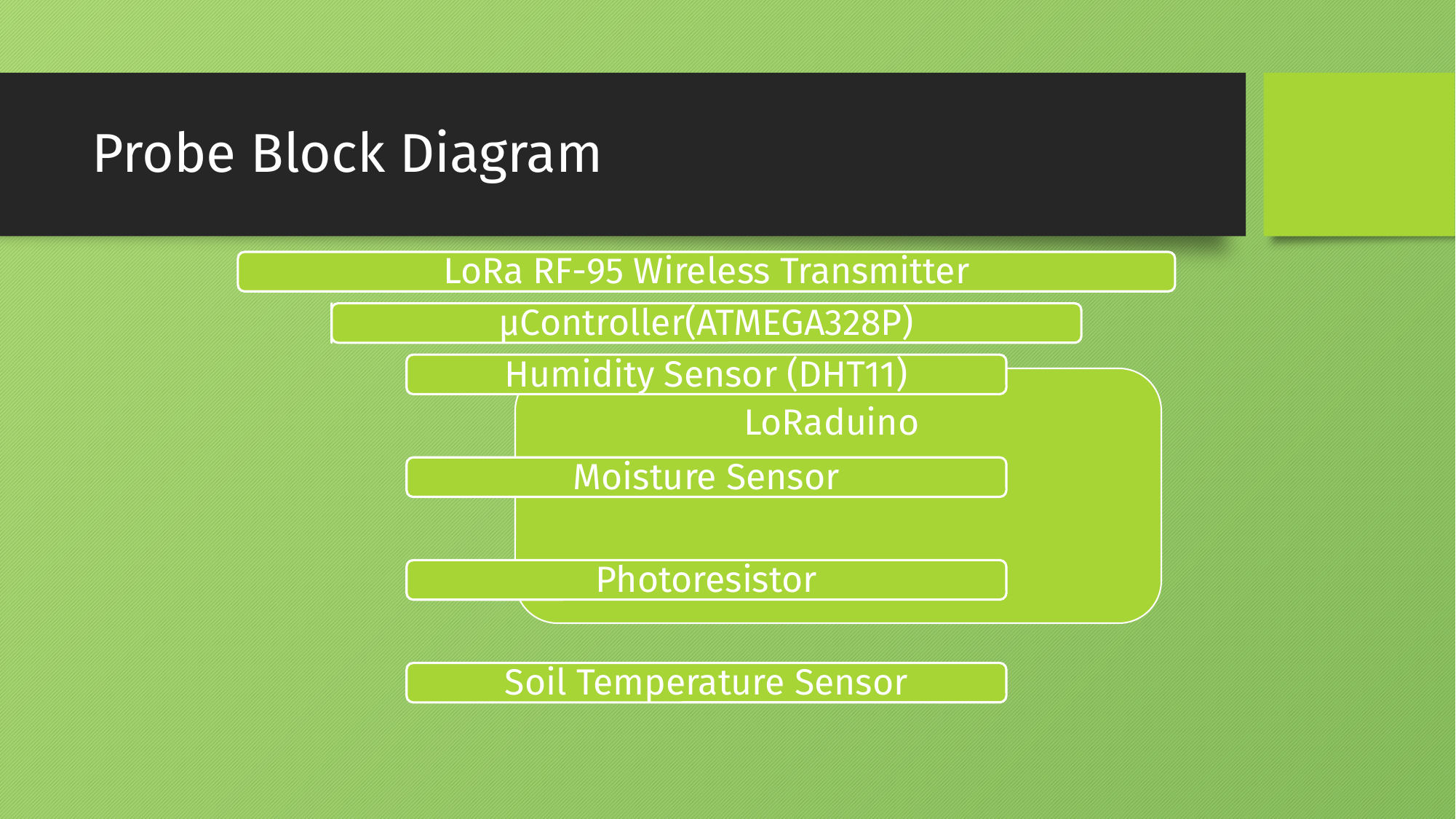

# Probe Block Diagram
µController(ATMEGA328P)
Soil Temperature Sensor
Humidity Sensor (DHT11)
Photoresistor
LoRa RF-95 Wireless Transmitter
Moisture Sensor

LoRaduino